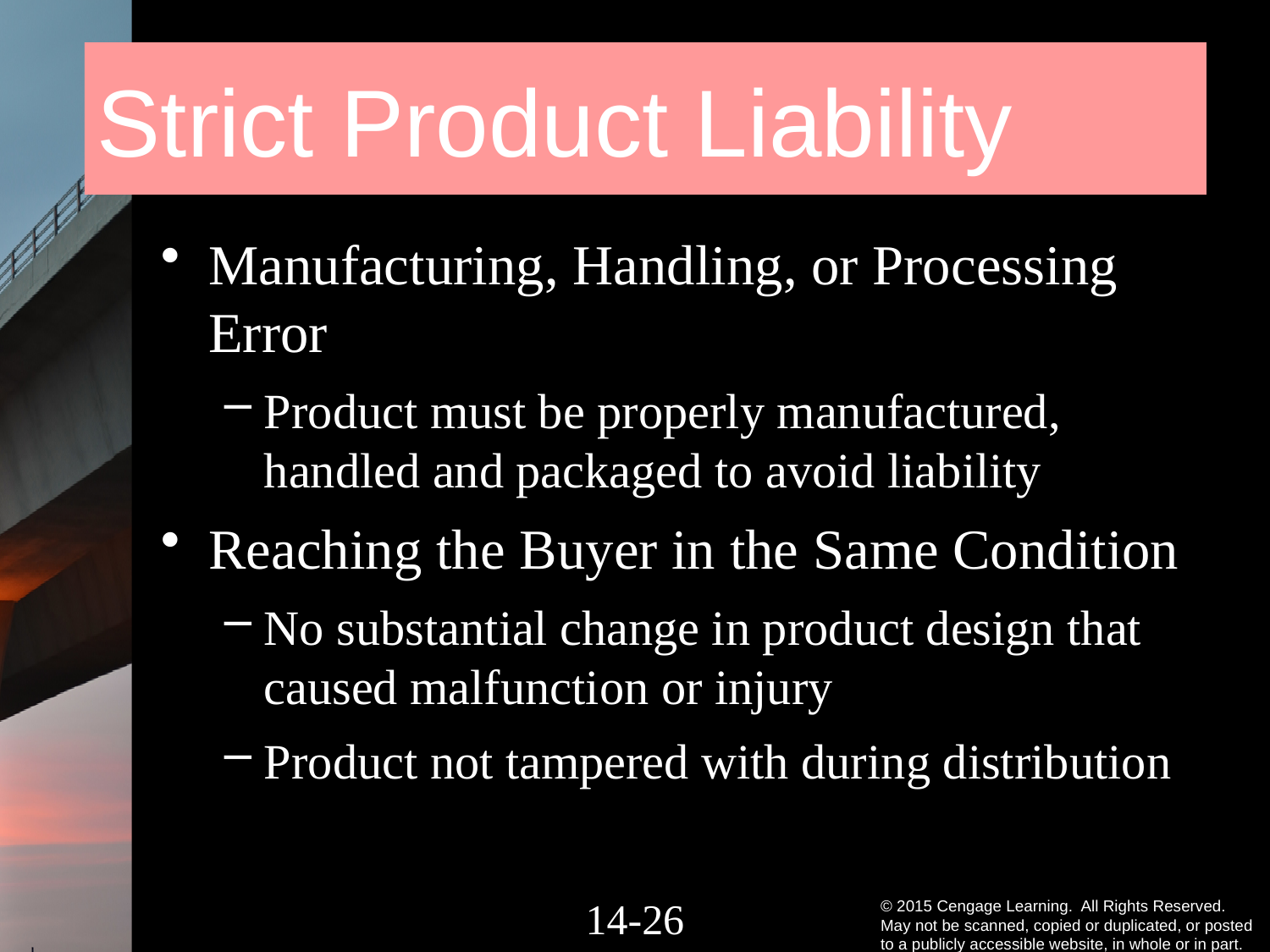

# Strict Product Liability
Manufacturing, Handling, or Processing Error
Product must be properly manufactured, handled and packaged to avoid liability
Reaching the Buyer in the Same Condition
No substantial change in product design that caused malfunction or injury
Product not tampered with during distribution
14-26